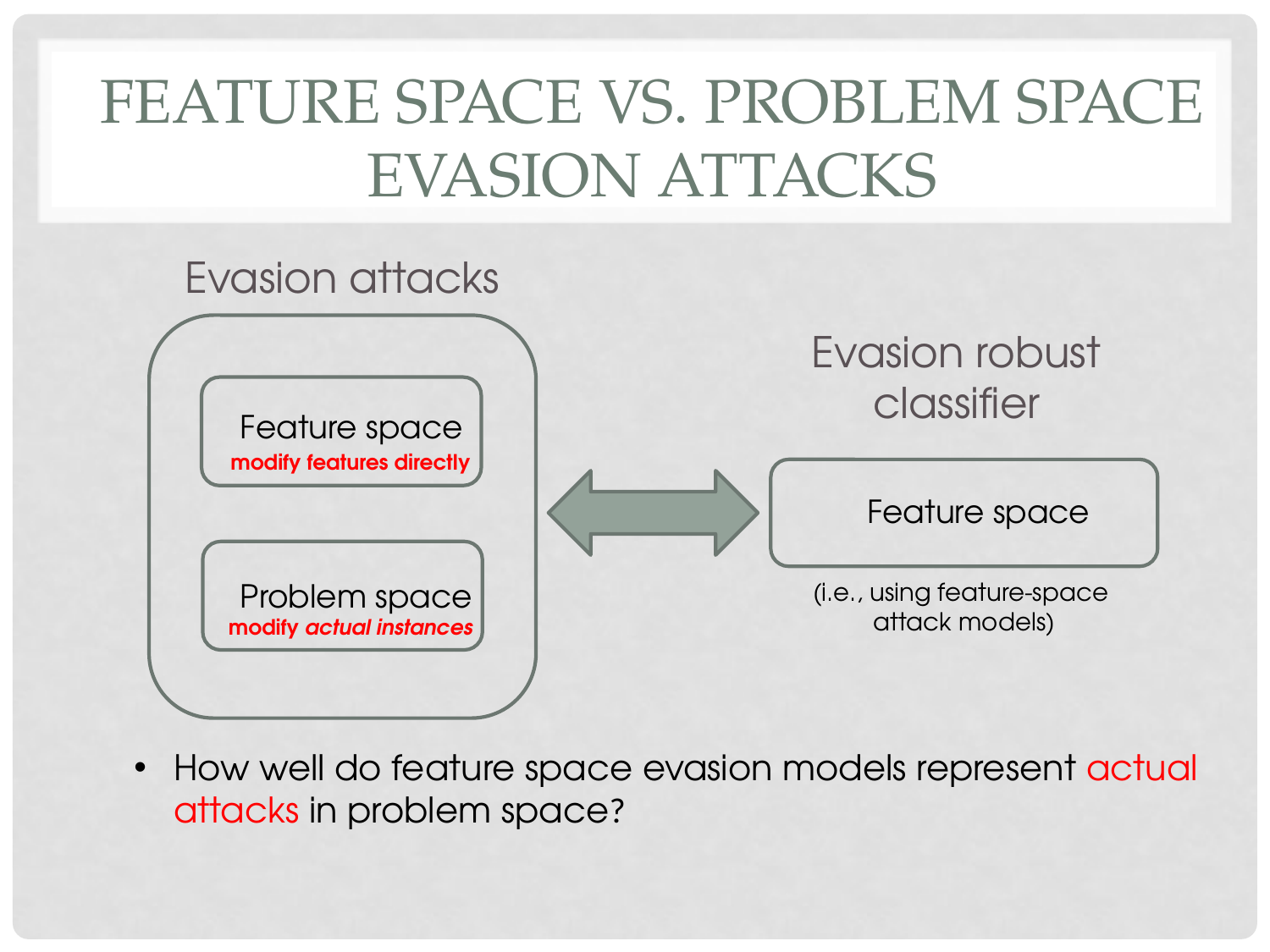

# Feature space vs. problem space evasion attacks
Evasion attacks

Evasion robust classifier

Feature space
modify features directly

Feature space

Problem space
(i.e., using feature-space
attack models)
modify actual instances
How well do feature space evasion models represent actual attacks in problem space?